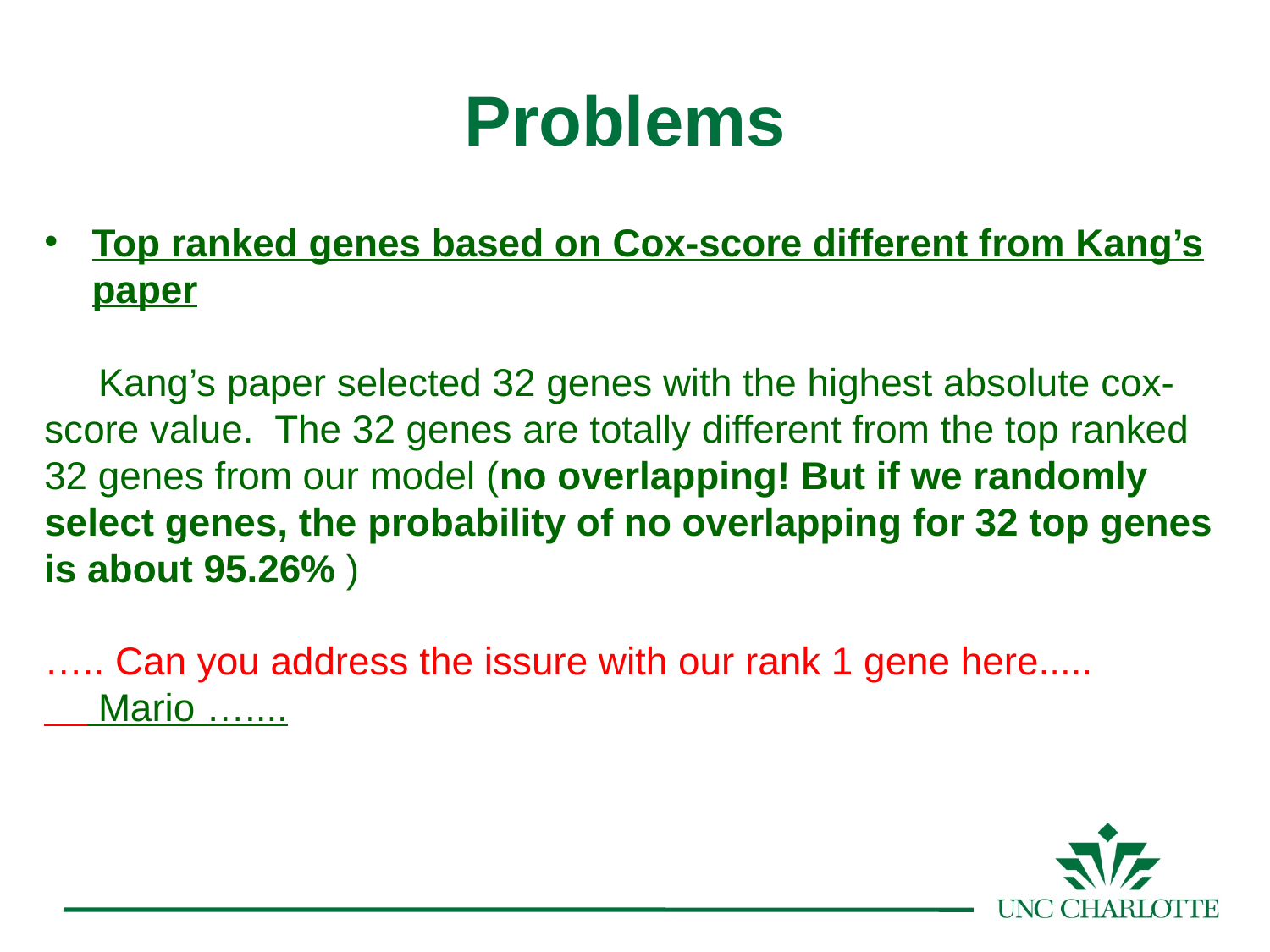

# Problems
Top ranked genes based on Cox-score different from Kang’s paper

     Kang’s paper selected 32 genes with the highest absolute cox-score value.  The 32 genes are totally different from the top ranked 32 genes from our model (no overlapping! But if we randomly select genes, the probability of no overlapping for 32 top genes is about 95.26% )

….. Can you address the issure with our rank 1 gene here.....
     Mario …....